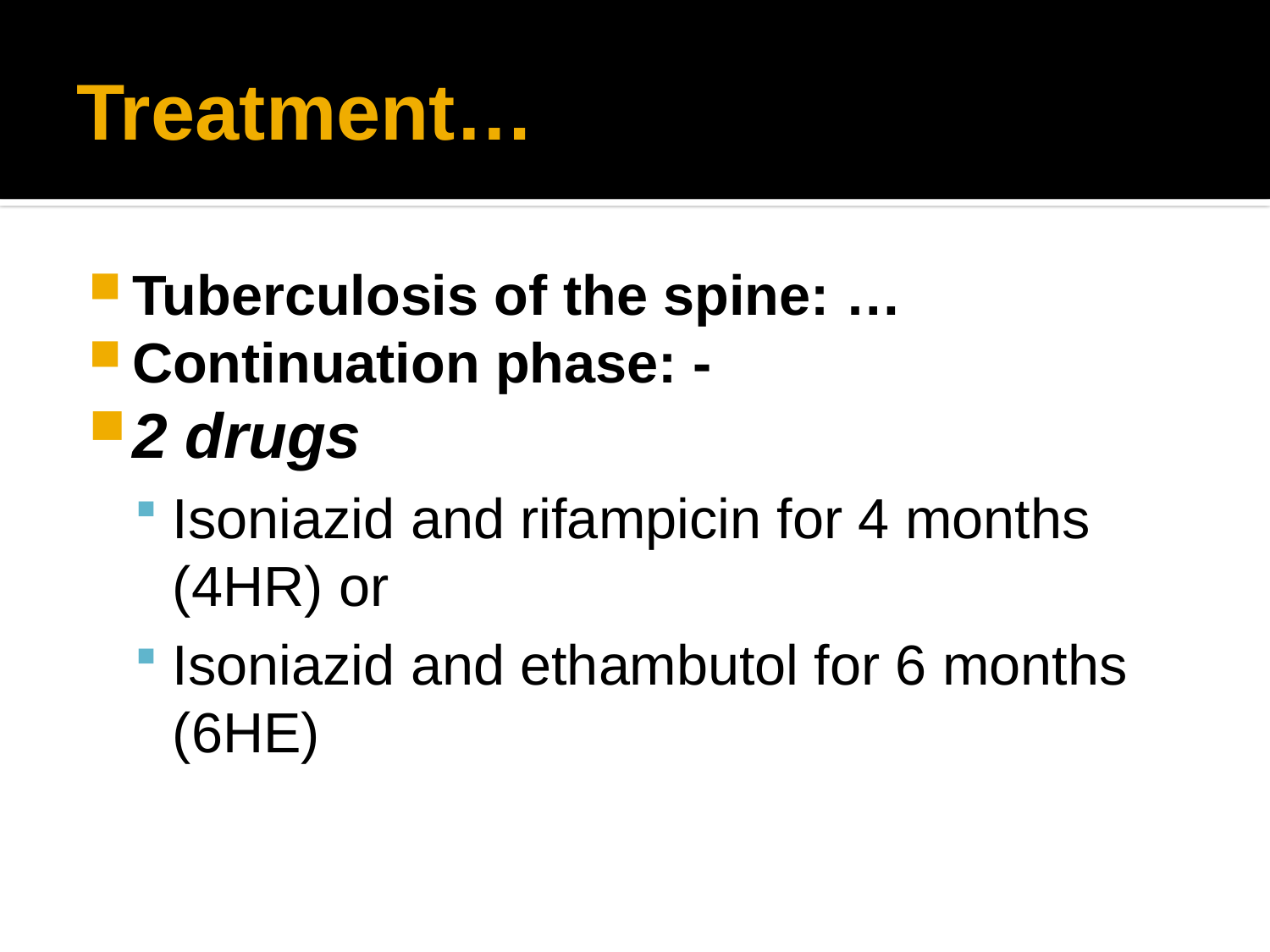

# Treatment…
Tuberculosis of the spine: …
Continuation phase: -
2 drugs
Isoniazid and rifampicin for 4 months (4HR) or
Isoniazid and ethambutol for 6 months (6HE)